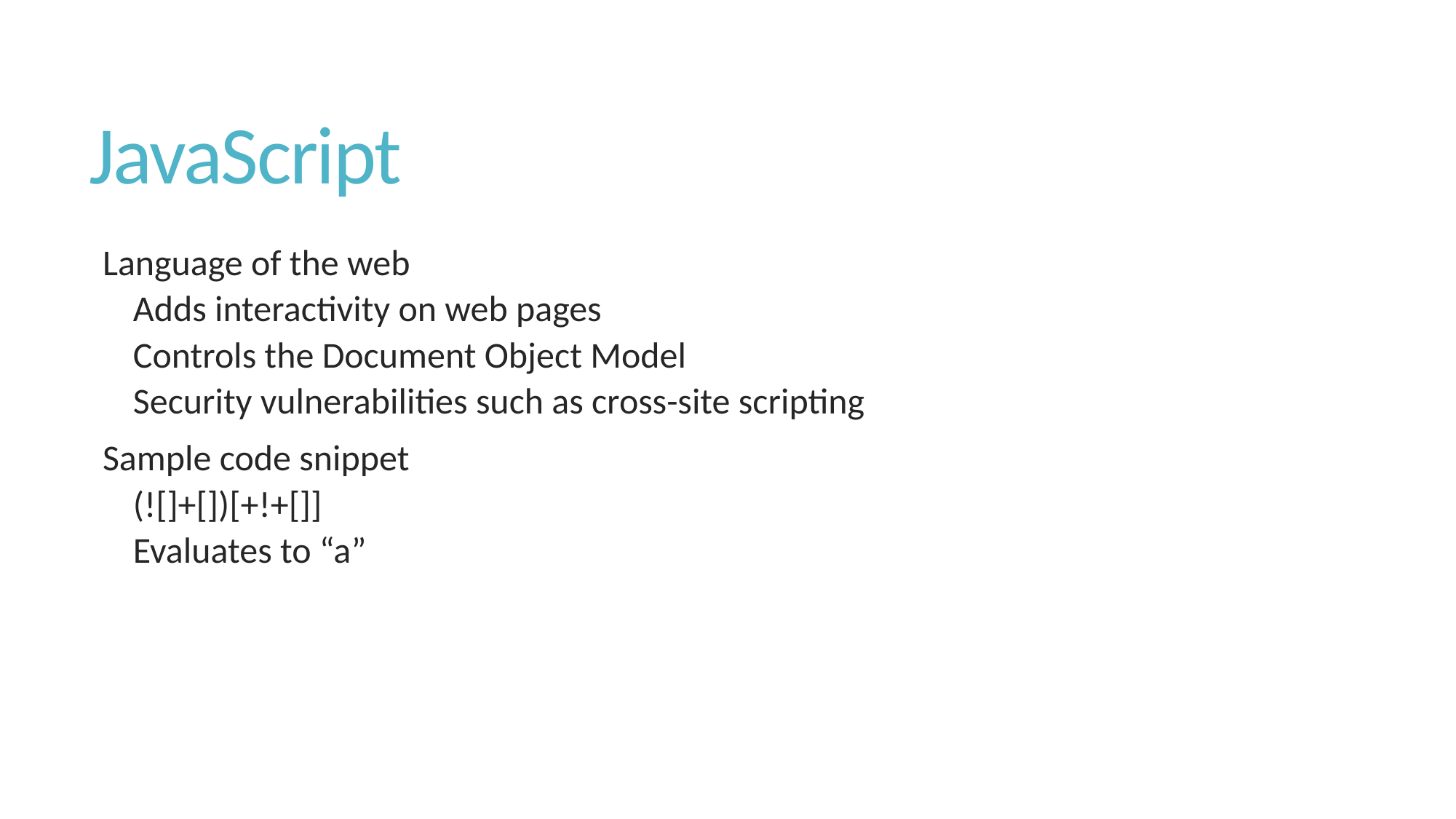

# JavaScript
Language of the web
Adds interactivity on web pages
Controls the Document Object Model
Security vulnerabilities such as cross-site scripting
Sample code snippet
(![]+[])[+!+[]]
Evaluates to “a”